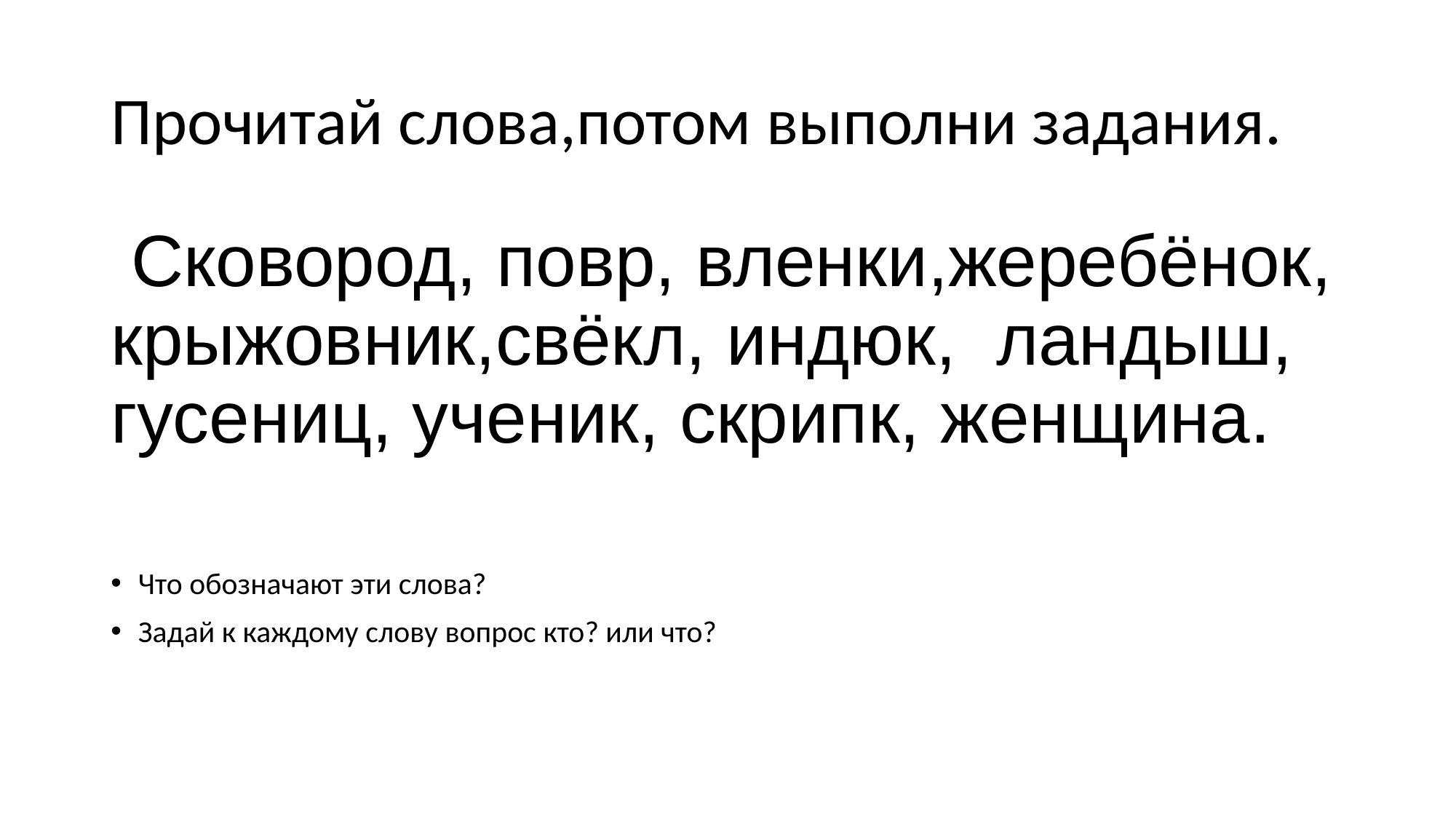

# Прочитай слова,потом выполни задания.
 Сковород, повр, вленки,жеребёнок, крыжовник,свёкл, индюк,  ландыш, гусениц, ученик, скрипк, женщина.

Что обозначают эти слова?
Задай к каждому слову вопрос кто? или что?